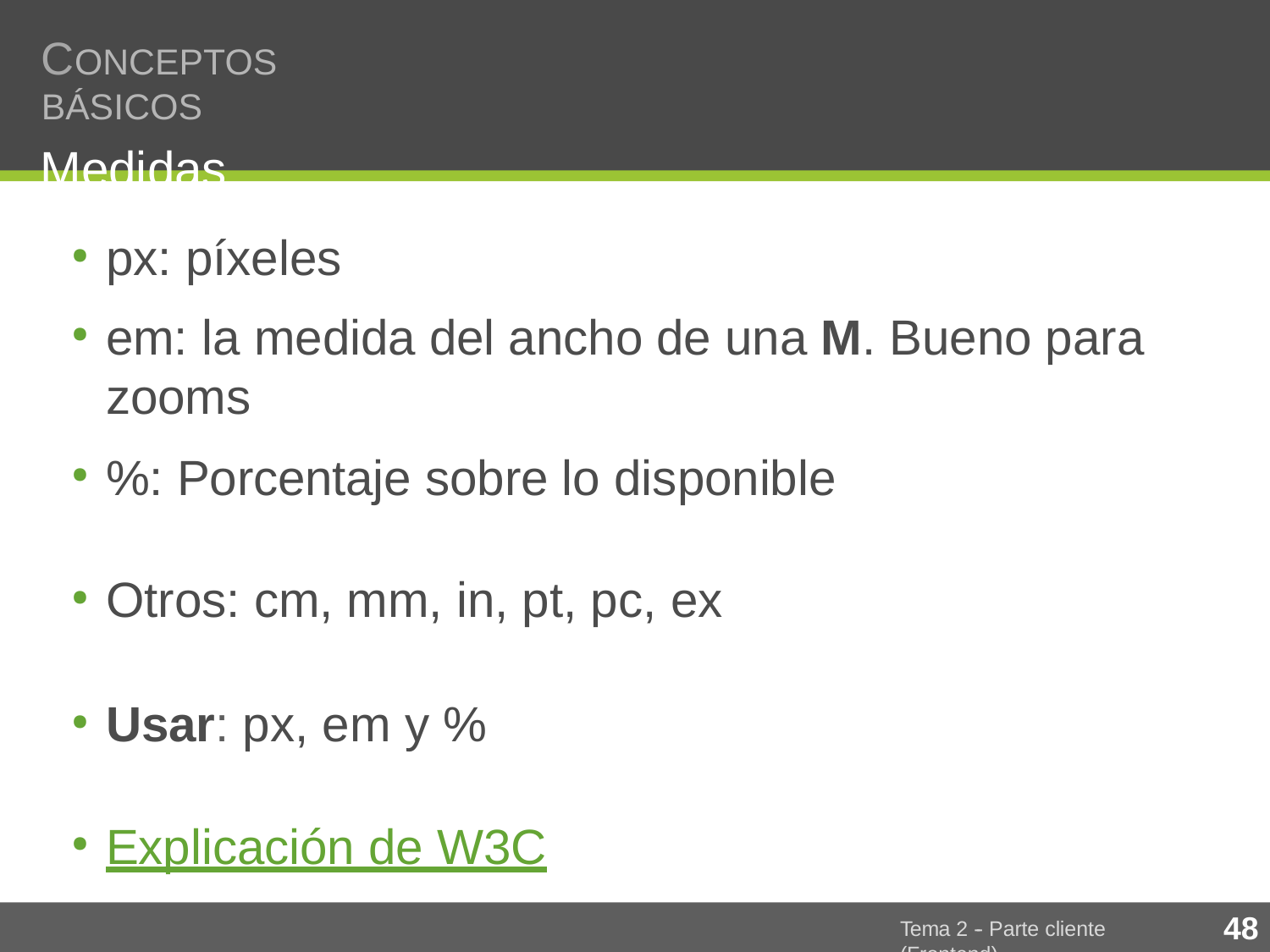

# CONCEPTOS BÁSICOS
Medidas
px: píxeles
em: la medida del ancho de una M. Bueno para zooms
%: Porcentaje sobre lo disponible

Otros: cm, mm, in, pt, pc, ex

Usar: px, em y %

Explicación de W3C
48
Tema 2 -­‐ Parte cliente (Frontend)